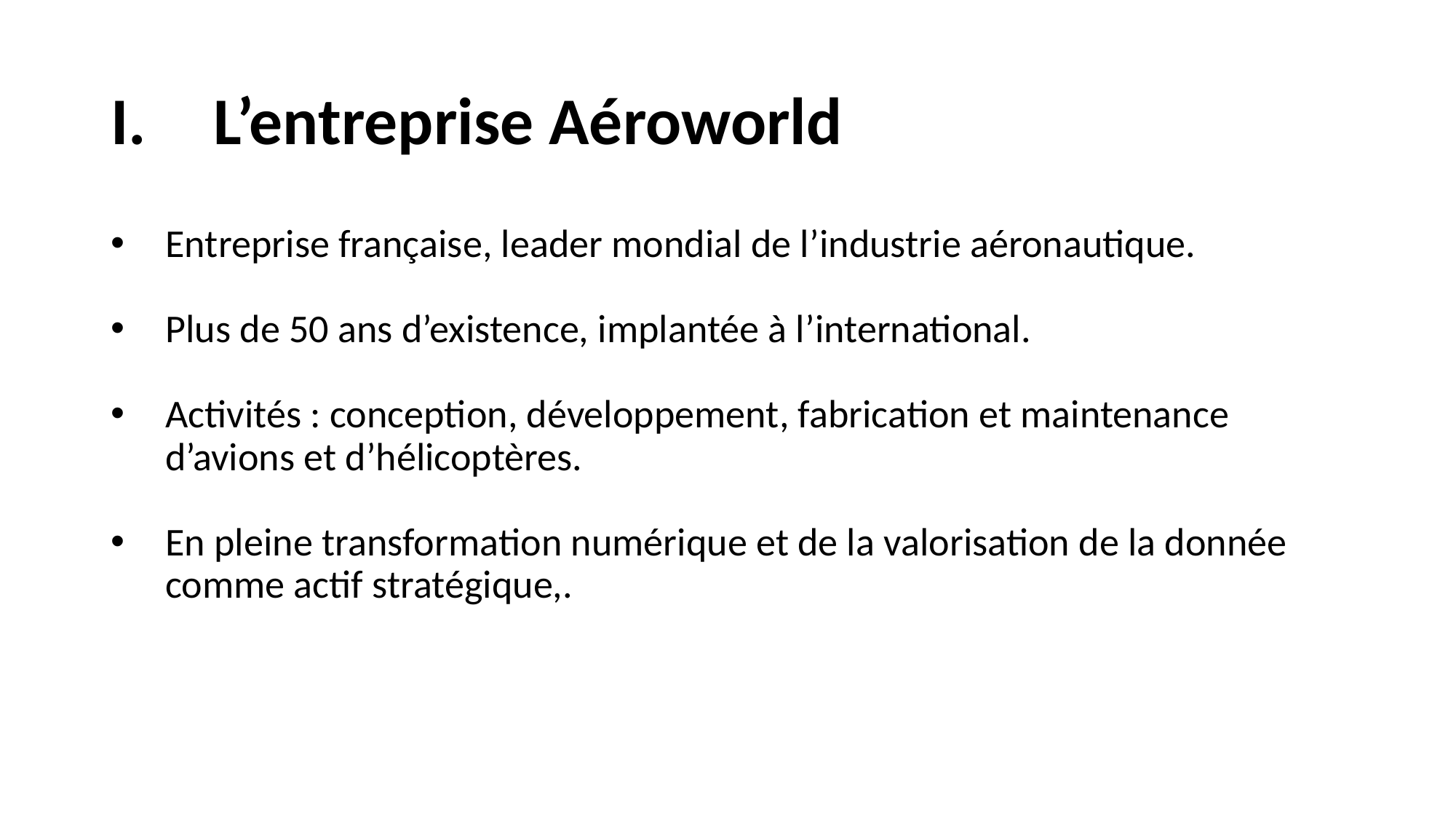

# L’entreprise Aéroworld
Entreprise française, leader mondial de l’industrie aéronautique.

Plus de 50 ans d’existence, implantée à l’international.

Activités : conception, développement, fabrication et maintenance d’avions et d’hélicoptères.

En pleine transformation numérique et de la valorisation de la donnée comme actif stratégique,.